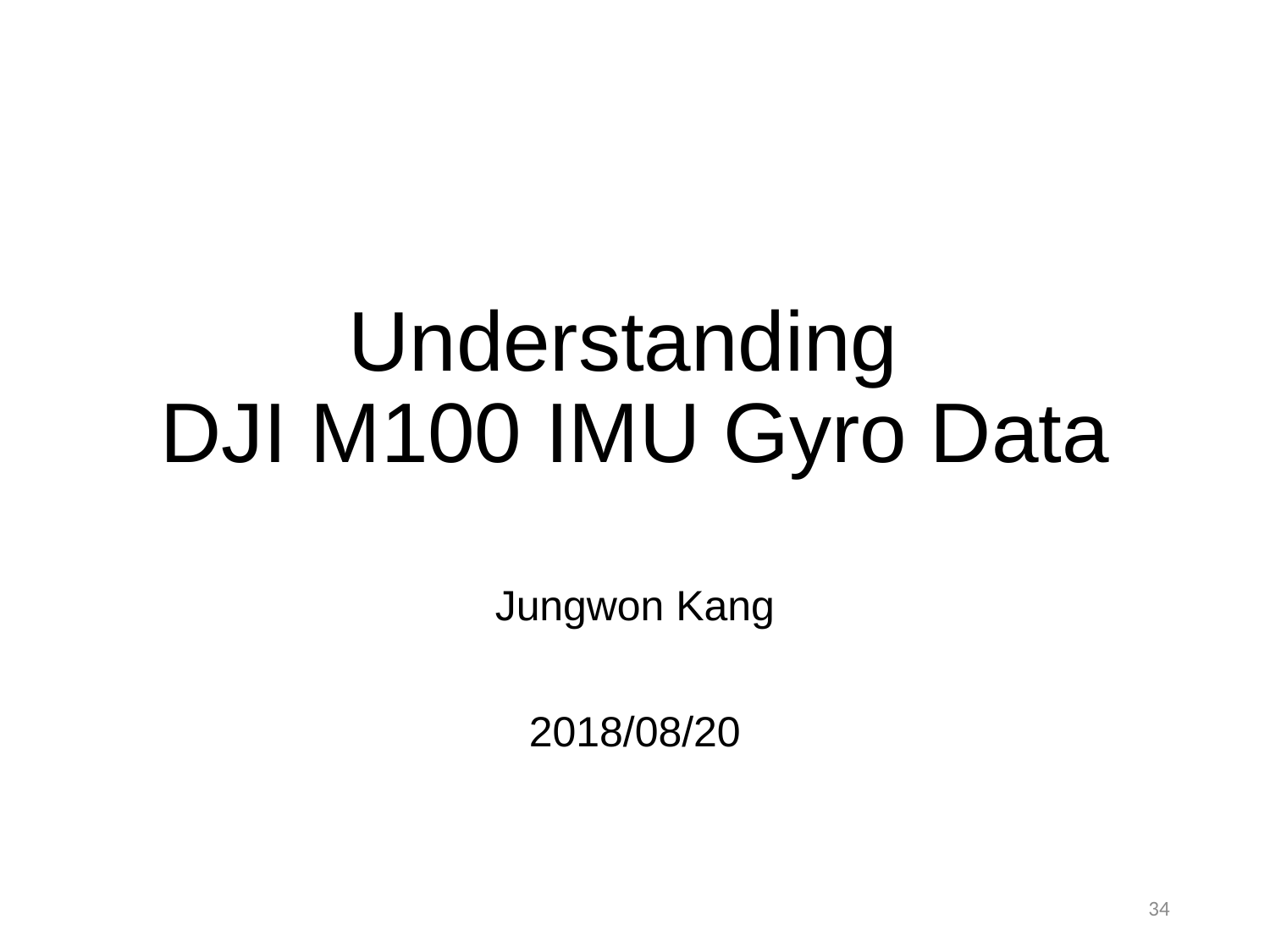

# Understanding DJI M100 IMU Gyro Data
Jungwon Kang

2018/08/20
34